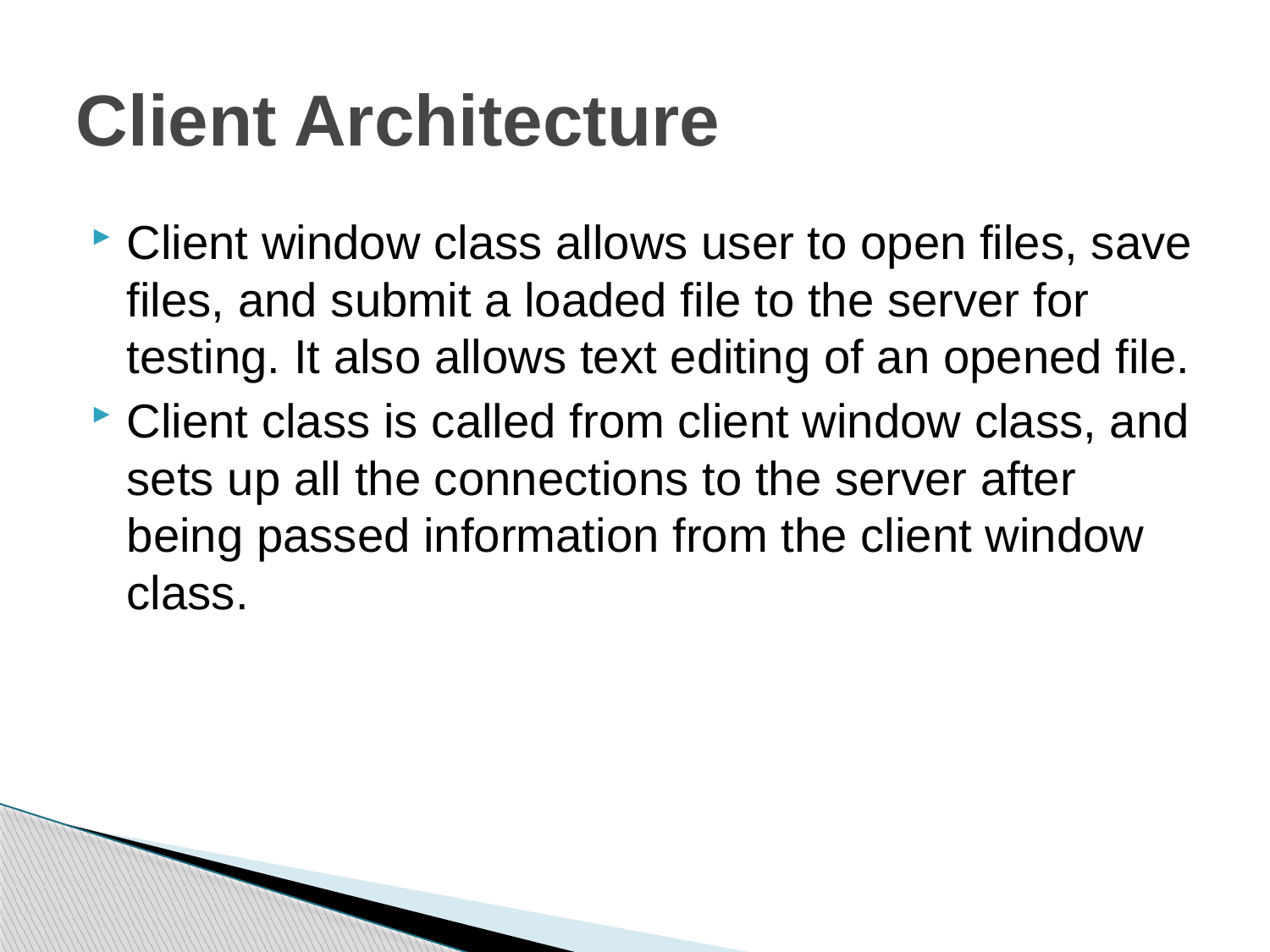

# Client Architecture
Client window class allows user to open files, save files, and submit a loaded file to the server for testing. It also allows text editing of an opened file.
Client class is called from client window class, and sets up all the connections to the server after being passed information from the client window class.